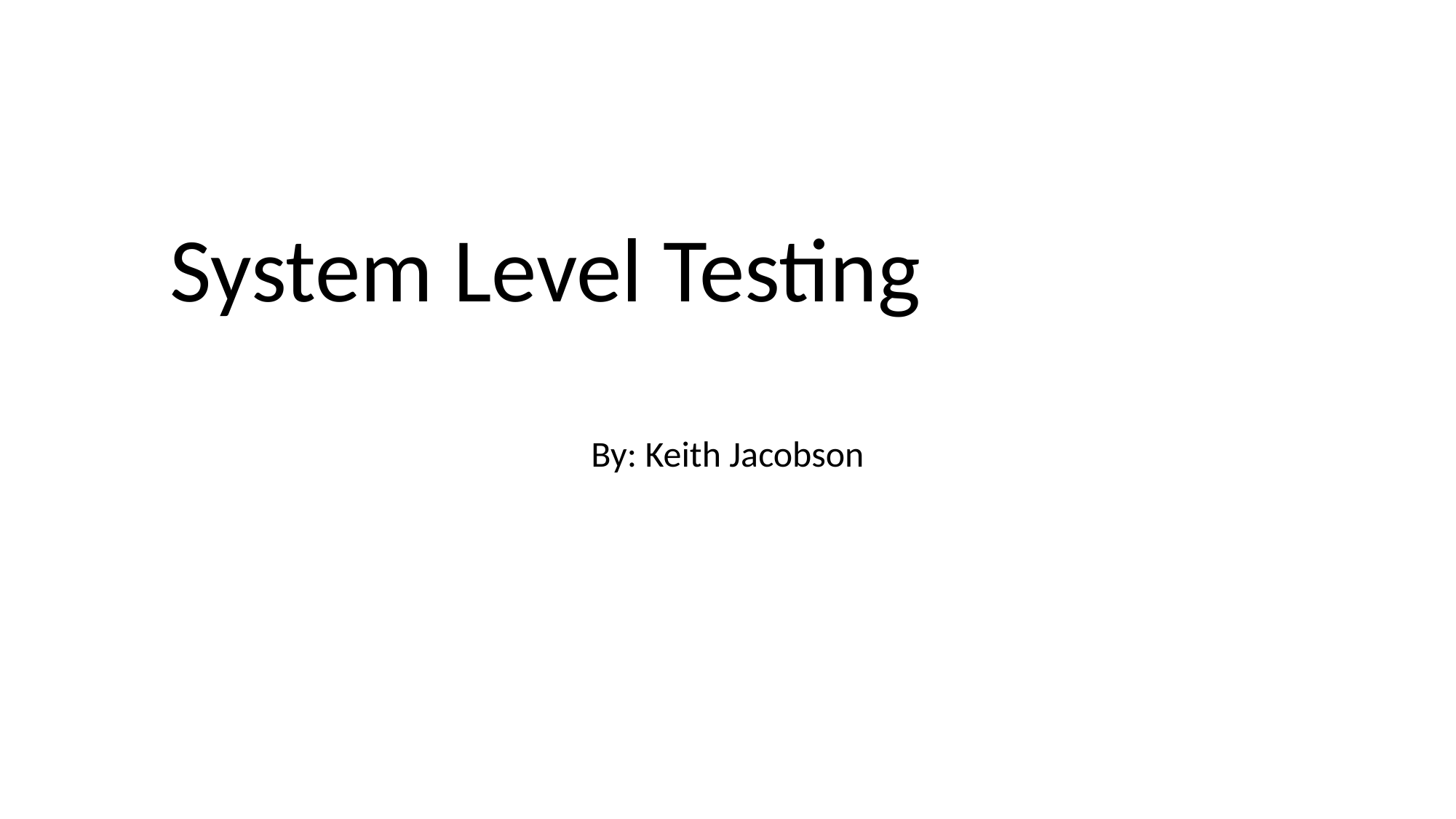

# System Level Testing
By: Keith Jacobson